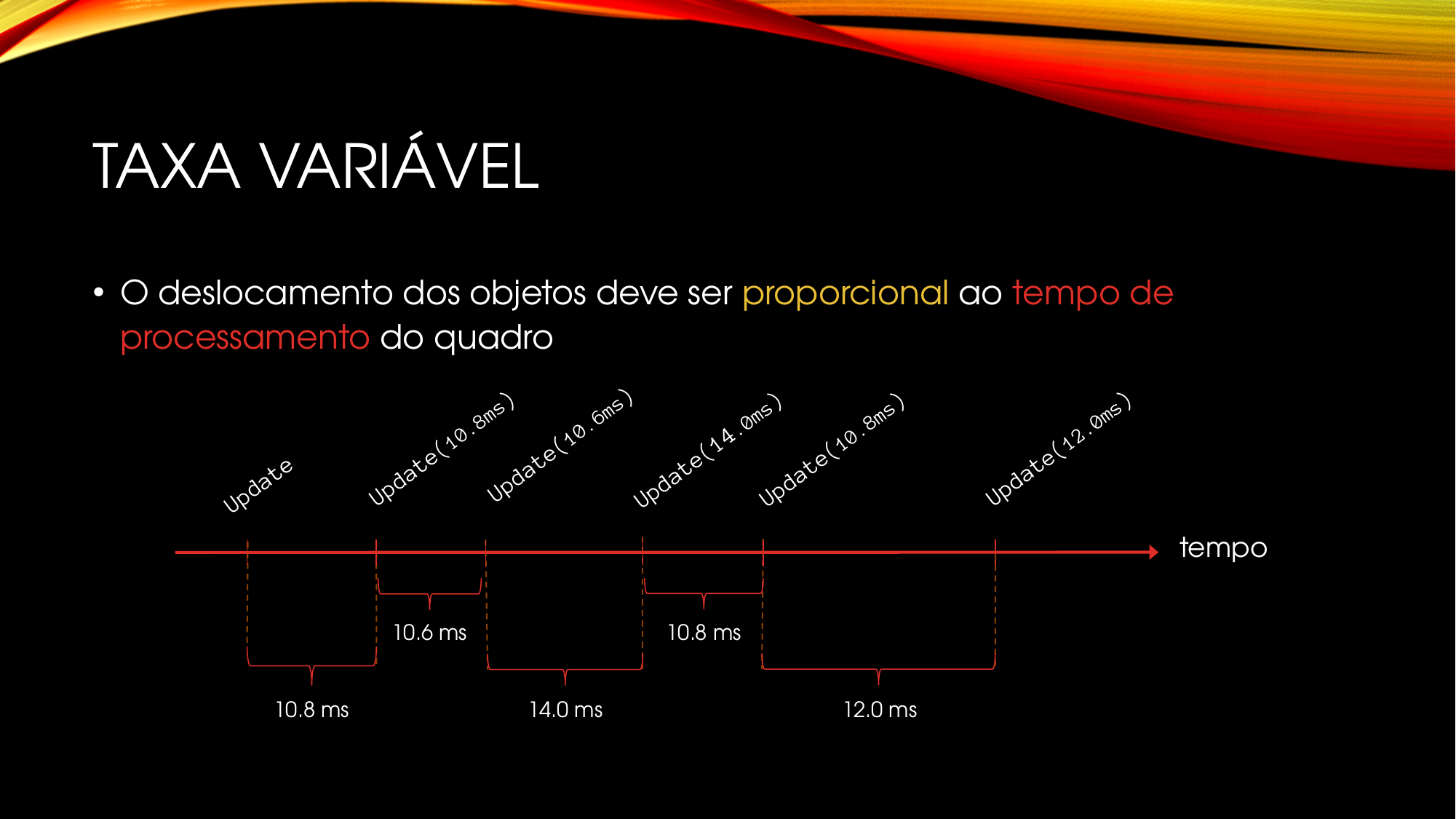

# Taxa Variável
O deslocamento dos objetos deve ser proporcional ao tempo de processamento do quadro
Update(10.6ms)
Update(10.8ms)
Update(12.0ms)
Update(14.0ms)
Update(10.8ms)
Update
tempo

10.6 ms
10.8 ms
10.8 ms
14.0 ms
12.0 ms